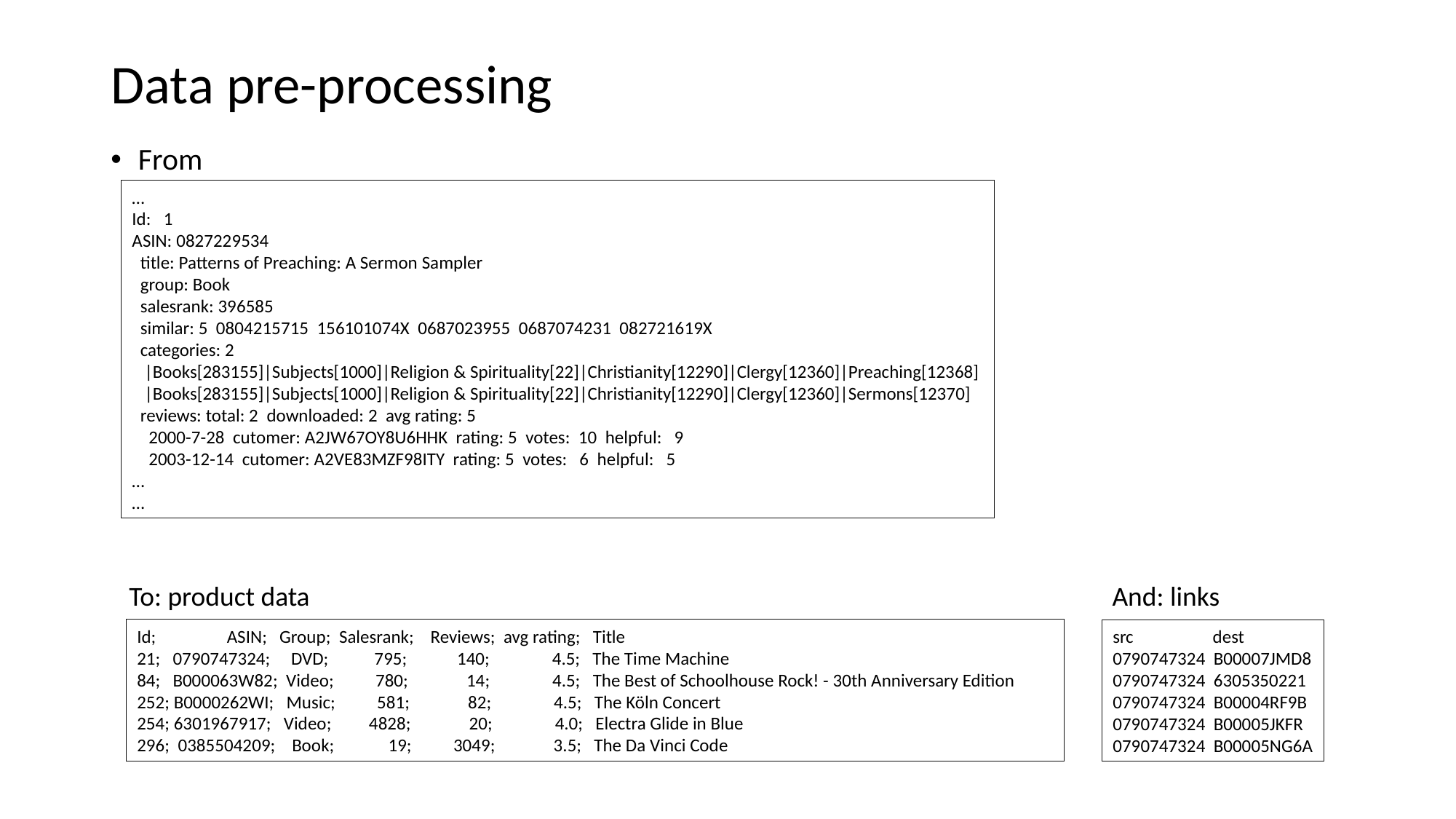

# Data pre-processing
From

…
Id:   1
ASIN: 0827229534
  title: Patterns of Preaching: A Sermon Sampler
  group: Book
  salesrank: 396585
  similar: 5  0804215715  156101074X  0687023955  0687074231  082721619X
  categories: 2
   |Books[283155]|Subjects[1000]|Religion & Spirituality[22]|Christianity[12290]|Clergy[12360]|Preaching[12368]
   |Books[283155]|Subjects[1000]|Religion & Spirituality[22]|Christianity[12290]|Clergy[12360]|Sermons[12370]
  reviews: total: 2  downloaded: 2  avg rating: 5
    2000-7-28  cutomer: A2JW67OY8U6HHK  rating: 5  votes:  10  helpful:   9
    2003-12-14  cutomer: A2VE83MZF98ITY  rating: 5  votes:   6  helpful:   5
…
…
To: product data
And: links
Id;                 ASIN;   Group;  Salesrank;    Reviews;  avg rating;   Title
21;   0790747324;     DVD;           795;            140;               4.5;   The Time Machine
84;   B000063W82;  Video;          780;              14;               4.5;   The Best of Schoolhouse Rock! - 30th Anniversary Edition
252; B0000262WI;   Music;          581;              82;               4.5;   The Köln Concert
254; 6301967917;   Video;         4828;              20;               4.0;   Electra Glide in Blue
296;  0385504209;    Book;             19;          3049;              3.5;   The Da Vinci Code
src                   dest
0790747324  B00007JMD8
0790747324  6305350221
0790747324  B00004RF9B
0790747324  B00005JKFR
0790747324  B00005NG6A